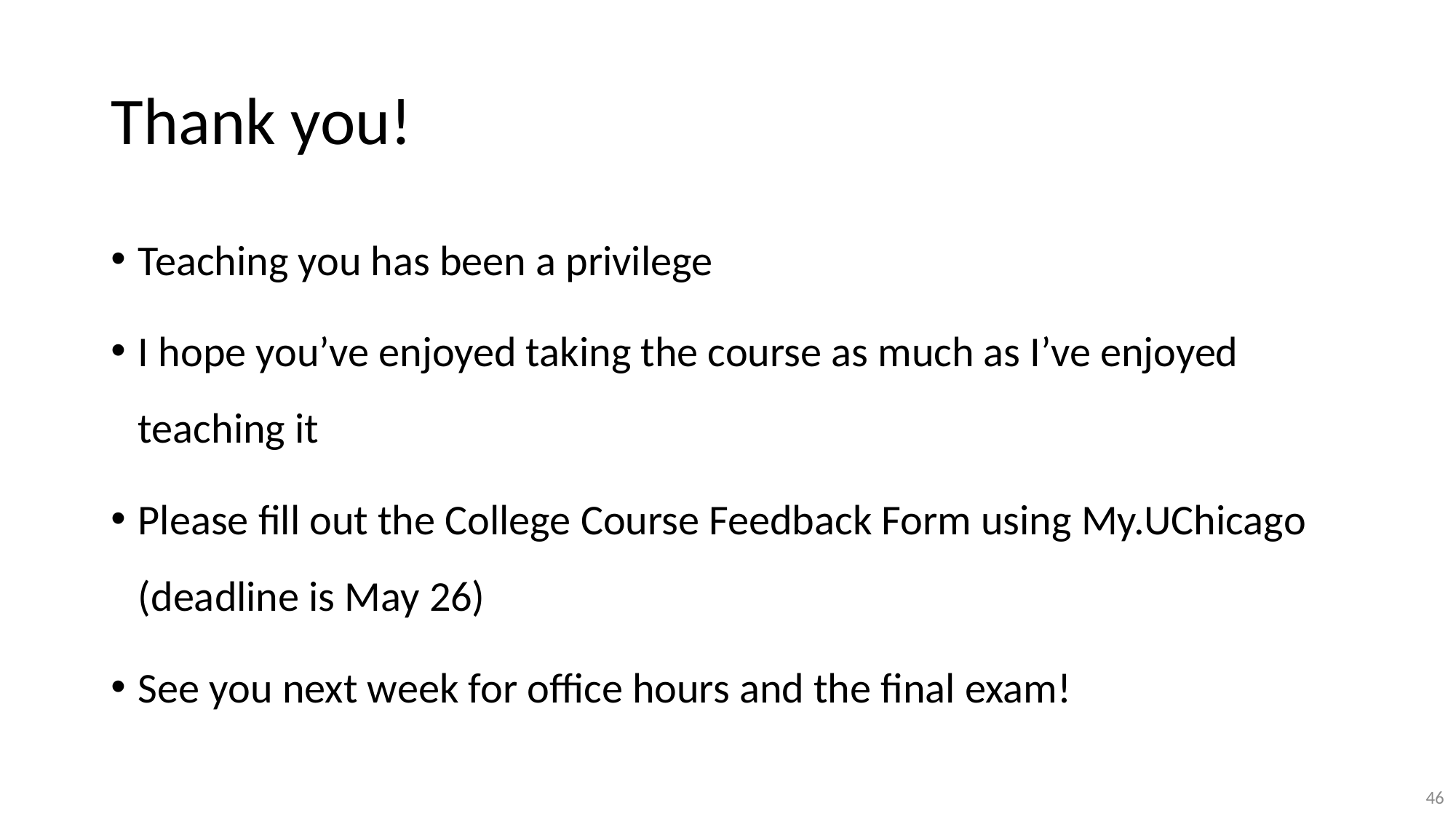

# Thank you!
Teaching you has been a privilege
I hope you’ve enjoyed taking the course as much as I’ve enjoyed teaching it
Please fill out the College Course Feedback Form using My.UChicago (deadline is May 26)
See you next week for office hours and the final exam!
46